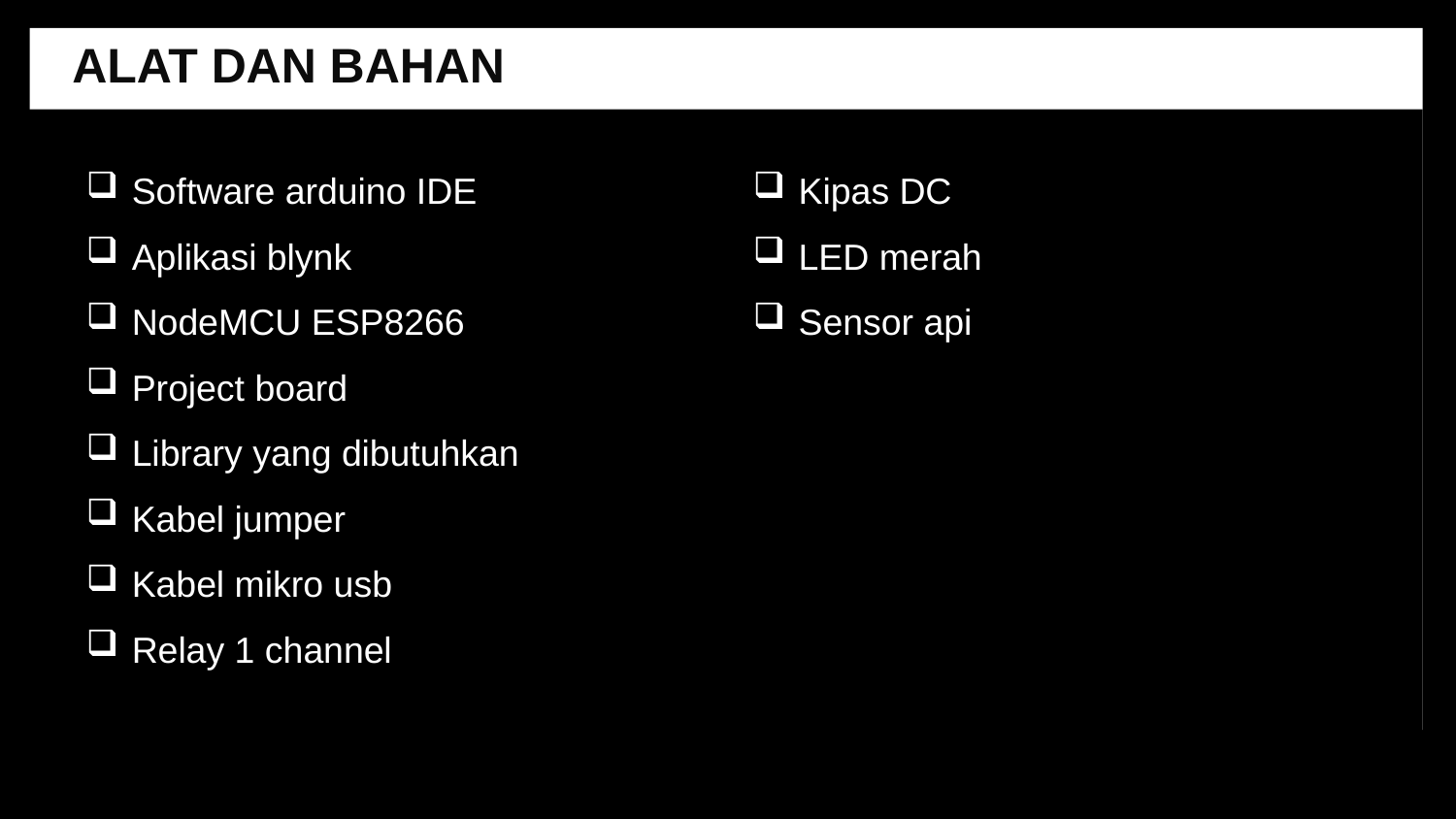

ALAT DAN BAHAN

Software arduino IDE
Aplikasi blynk
NodeMCU ESP8266
Project board
Library yang dibutuhkan
Kabel jumper
Kabel mikro usb
Relay 1 channel

Kipas DC
LED merah
Sensor api